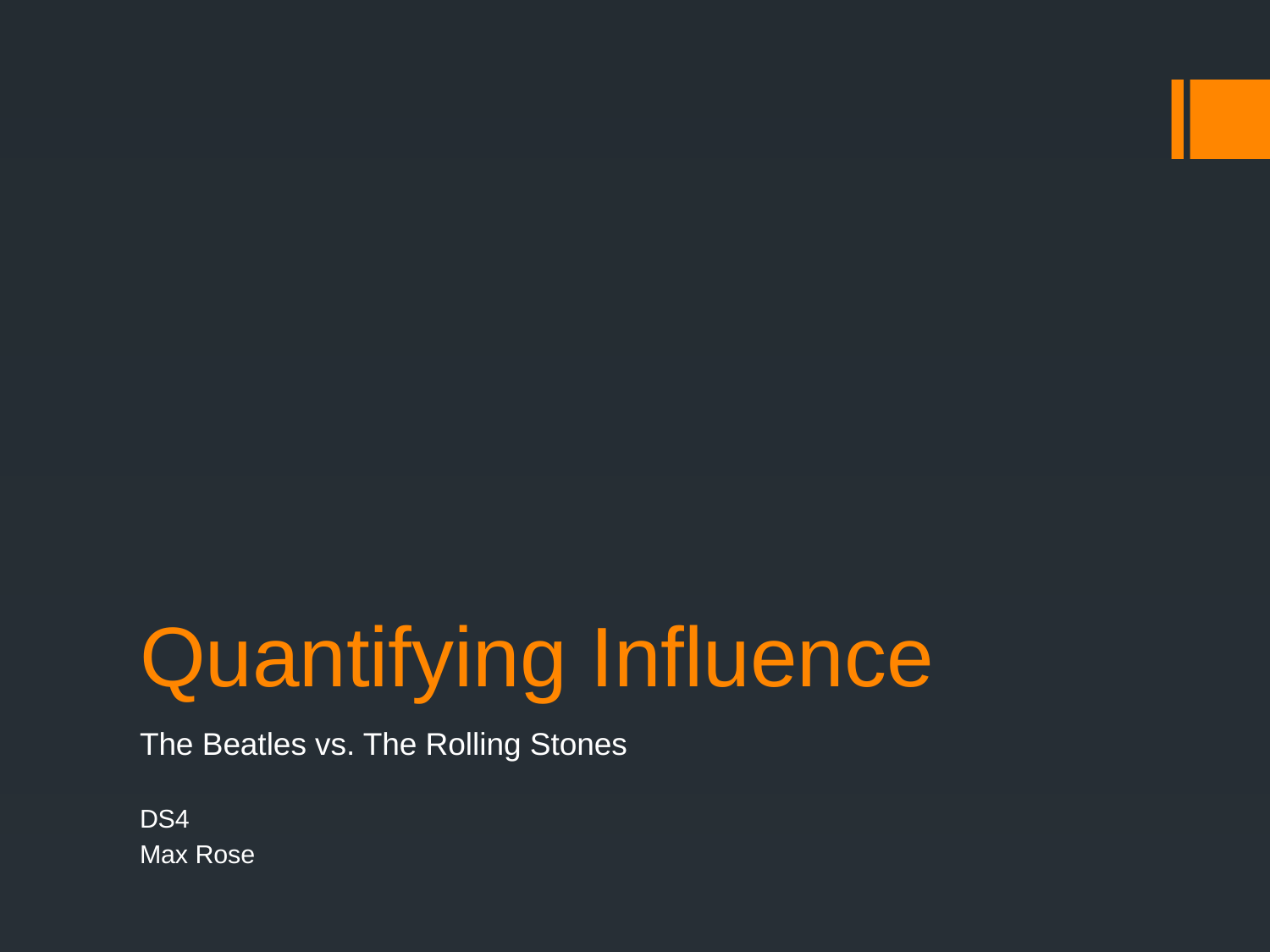

# Quantifying Influence
The Beatles vs. The Rolling Stones

DS4
Max Rose